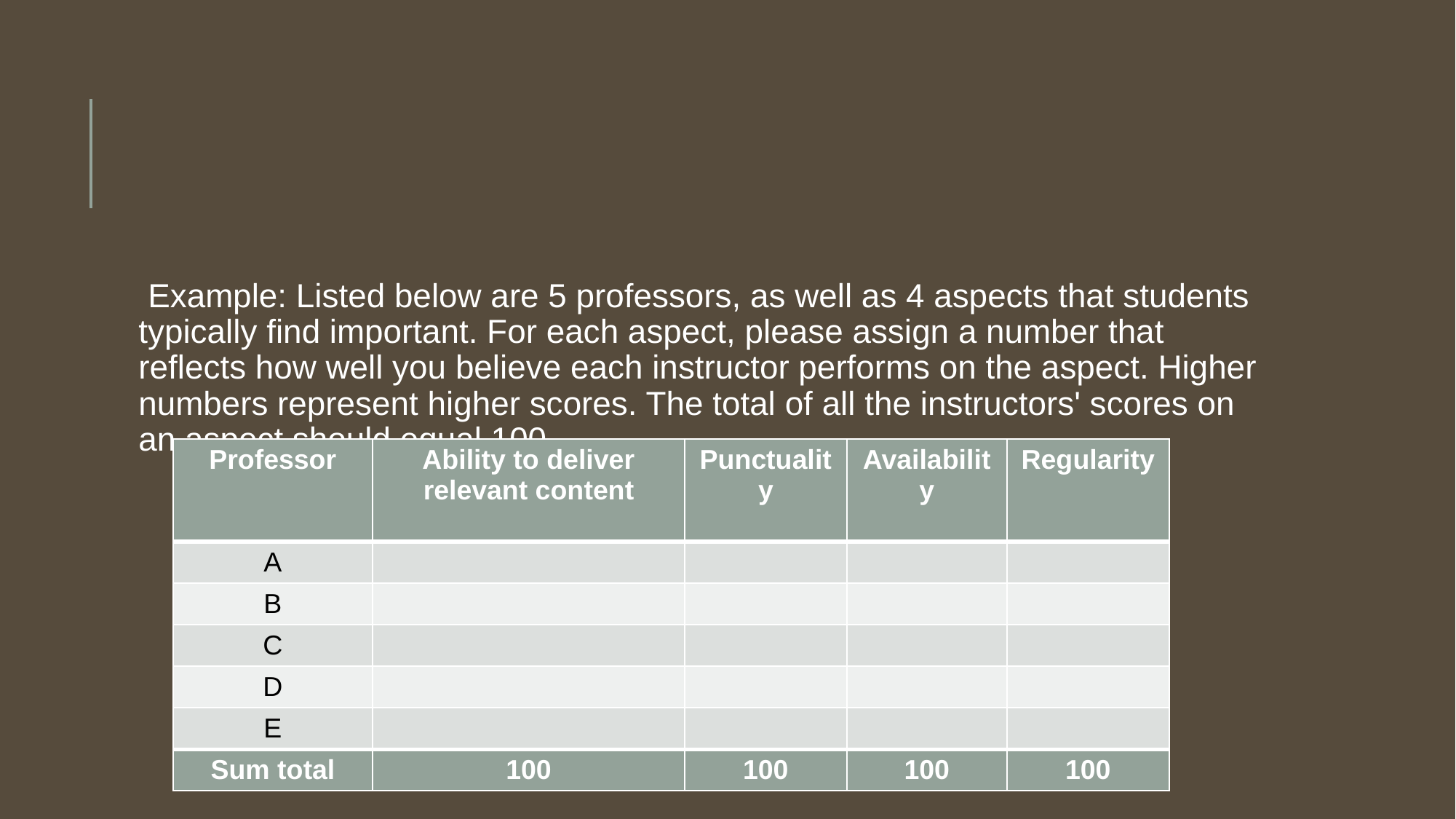

#
 Example: Listed below are 5 professors, as well as 4 aspects that students typically find important. For each aspect, please assign a number that reflects how well you believe each instructor performs on the aspect. Higher numbers represent higher scores. The total of all the instructors' scores on an aspect should equal 100.

| Professor | Ability to deliver relevant content | Punctuality | Availability | Regularity |
| --- | --- | --- | --- | --- |
| A |  |  |  |  |
| B |  |  |  |  |
| C |  |  |  |  |
| D |  |  |  |  |
| E |  |  |  |  |
| Sum total | 100 | 100 | 100 | 100 |